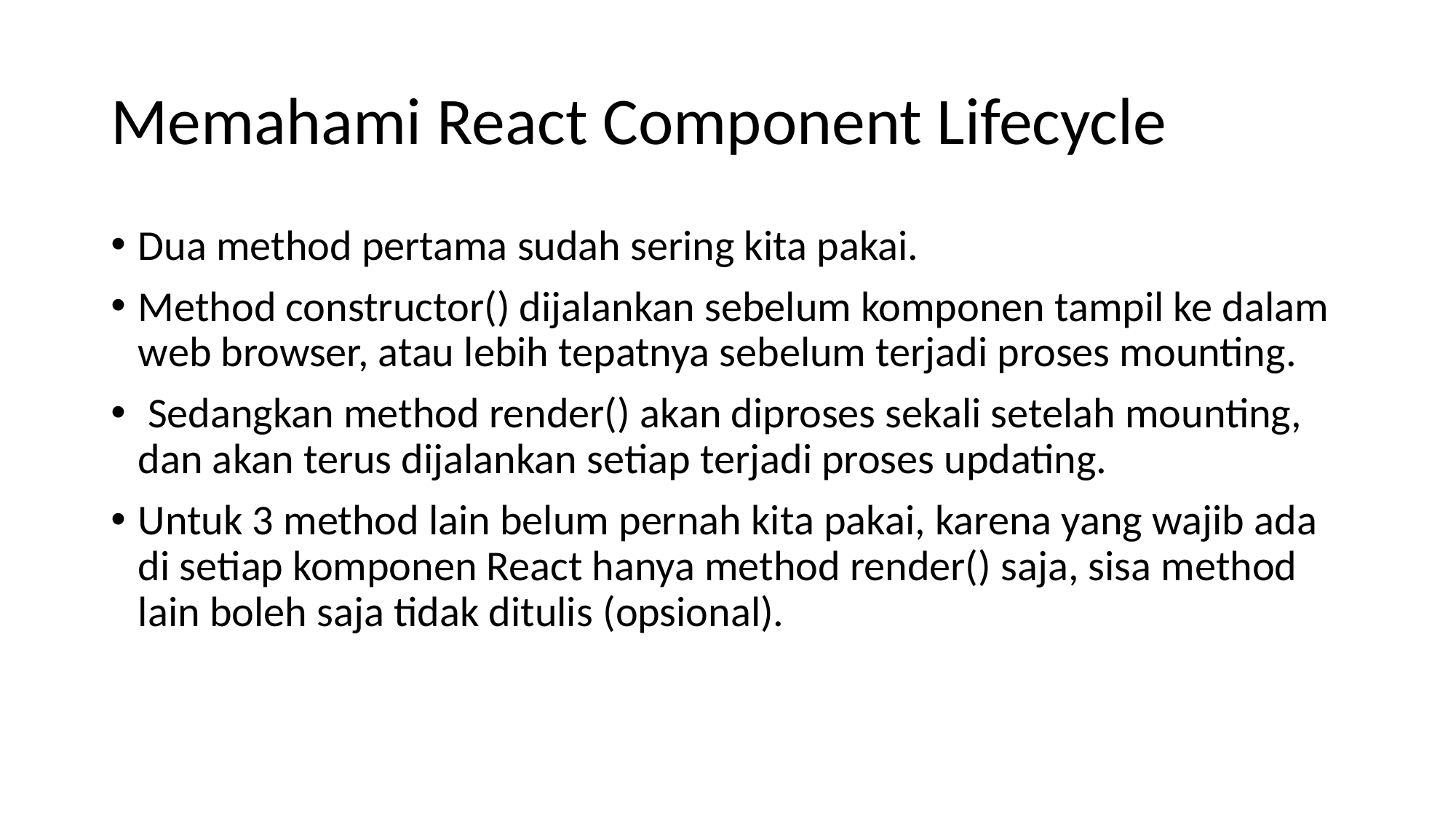

# Memahami React Component Lifecycle
Dua method pertama sudah sering kita pakai.
Method constructor() dijalankan sebelum komponen tampil ke dalam web browser, atau lebih tepatnya sebelum terjadi proses mounting.
 Sedangkan method render() akan diproses sekali setelah mounting, dan akan terus dijalankan setiap terjadi proses updating.
Untuk 3 method lain belum pernah kita pakai, karena yang wajib ada di setiap komponen React hanya method render() saja, sisa method lain boleh saja tidak ditulis (opsional).